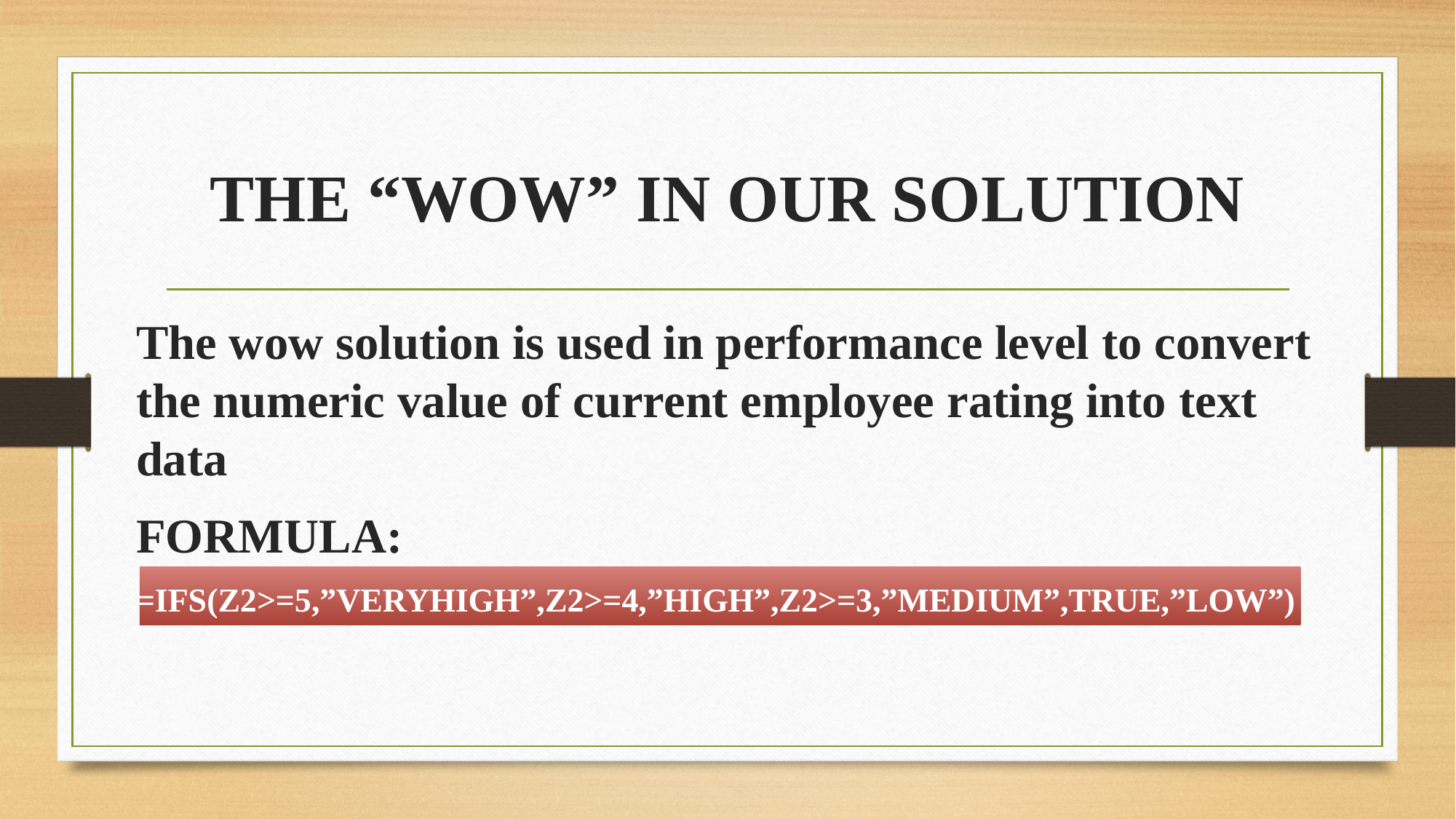

# THE “WOW” IN OUR SOLUTION
The wow solution is used in performance level to convert the numeric value of current employee rating into text data
FORMULA:
=IFS(Z2>=5,”VERYHIGH”,Z2>=4,”HIGH”,Z2>=3,”MEDIUM”,TRUE,”LOW”)